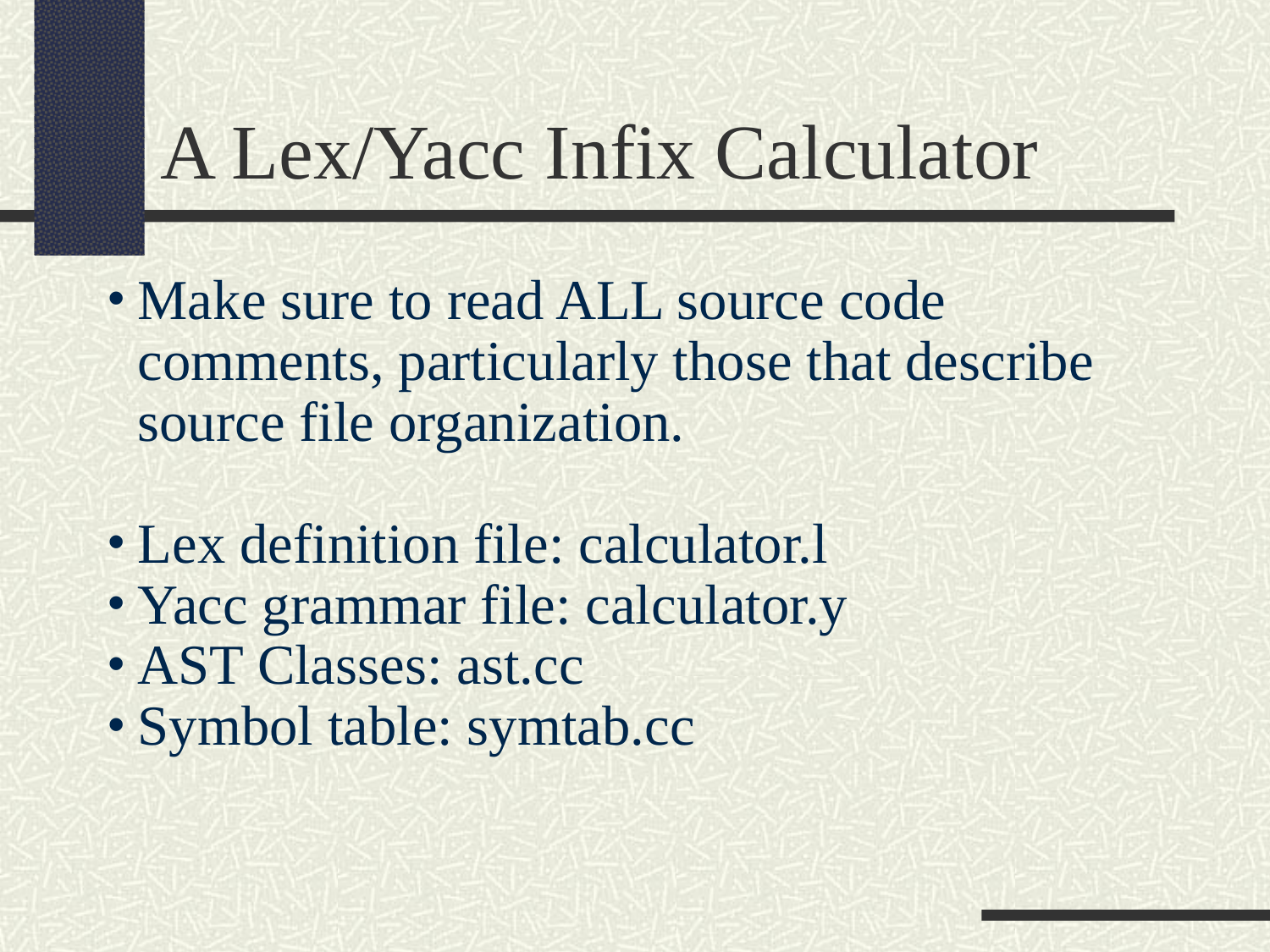

A Lex/Yacc Infix Calculator
Make sure to read ALL source code comments, particularly those that describe source file organization.

Lex definition file: calculator.l
Yacc grammar file: calculator.y
AST Classes: ast.cc
Symbol table: symtab.cc